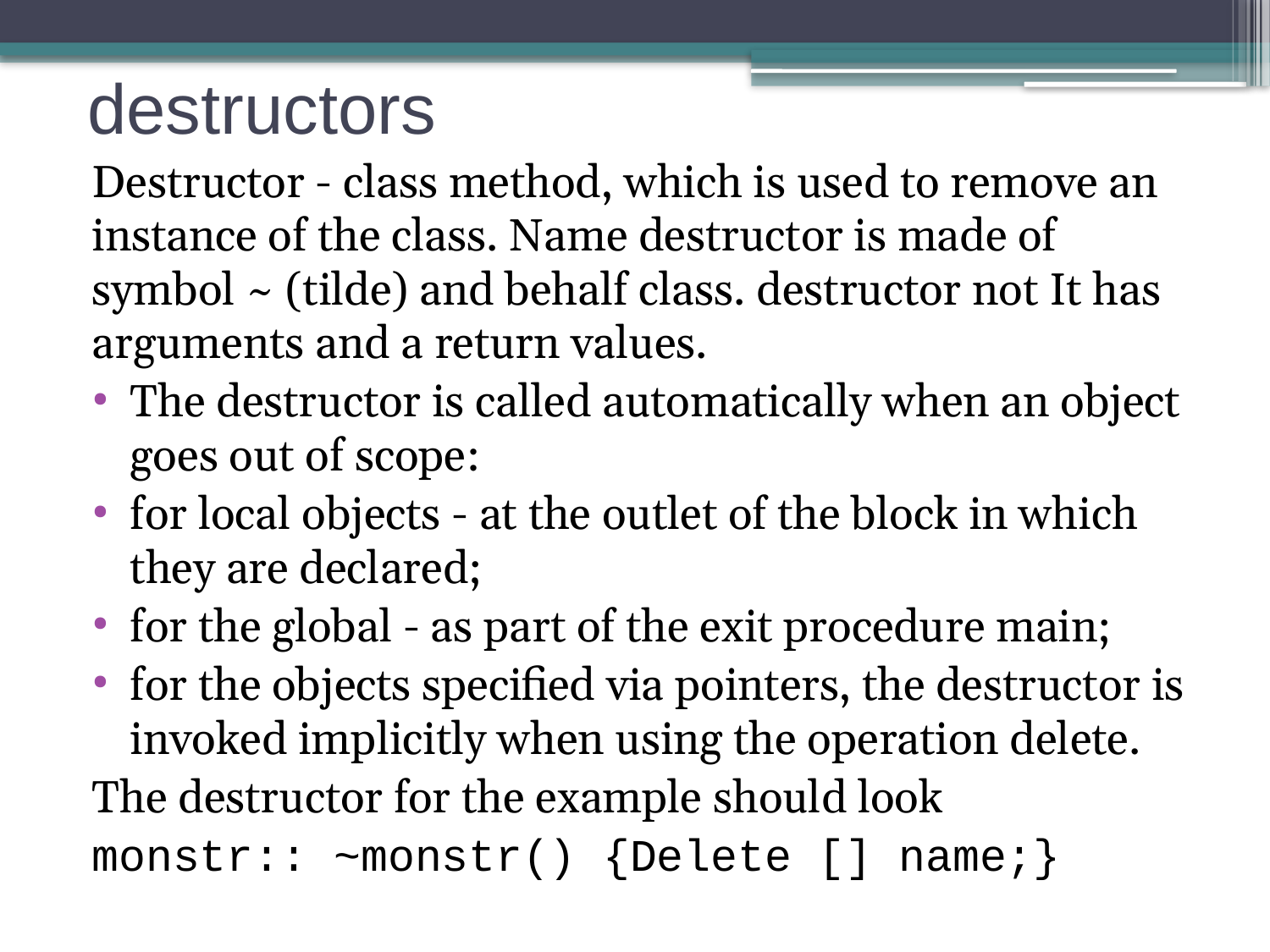

# destructors
Destructor - class method, which is used to remove an instance of the class. Name destructor is made of symbol ~ (tilde) and behalf class. destructor not It has arguments and a return values.
The destructor is called automatically when an object goes out of scope:
for local objects - at the outlet of the block in which they are declared;
for the global - as part of the exit procedure main;
for the objects specified via pointers, the destructor is invoked implicitly when using the operation delete.
The destructor for the example should look
monstr:: ~monstr() {Delete [] name;}